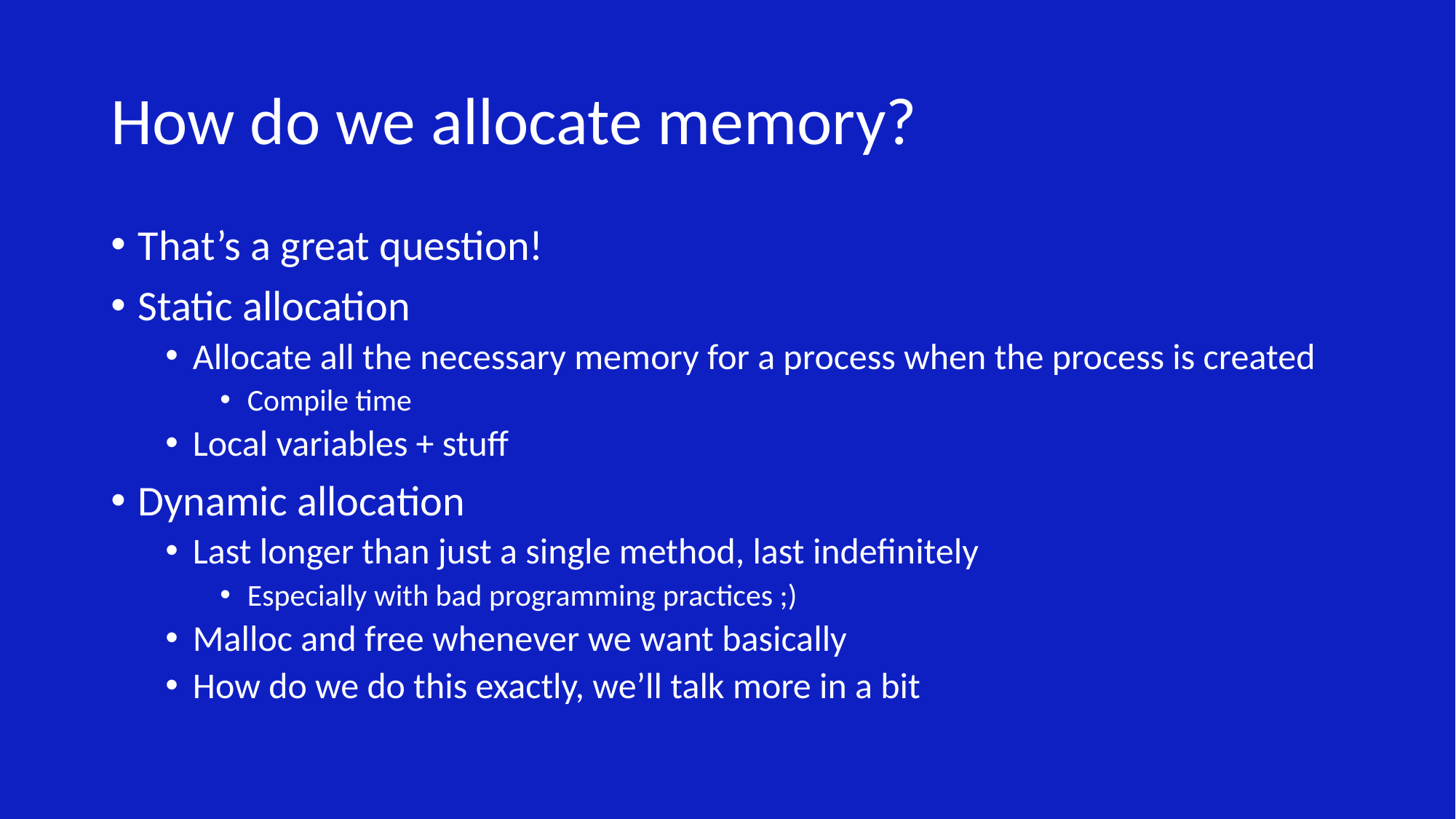

# How do we allocate memory?
That’s a great question!
Static allocation
Allocate all the necessary memory for a process when the process is created
Compile time
Local variables + stuff
Dynamic allocation
Last longer than just a single method, last indefinitely
Especially with bad programming practices ;)
Malloc and free whenever we want basically
How do we do this exactly, we’ll talk more in a bit